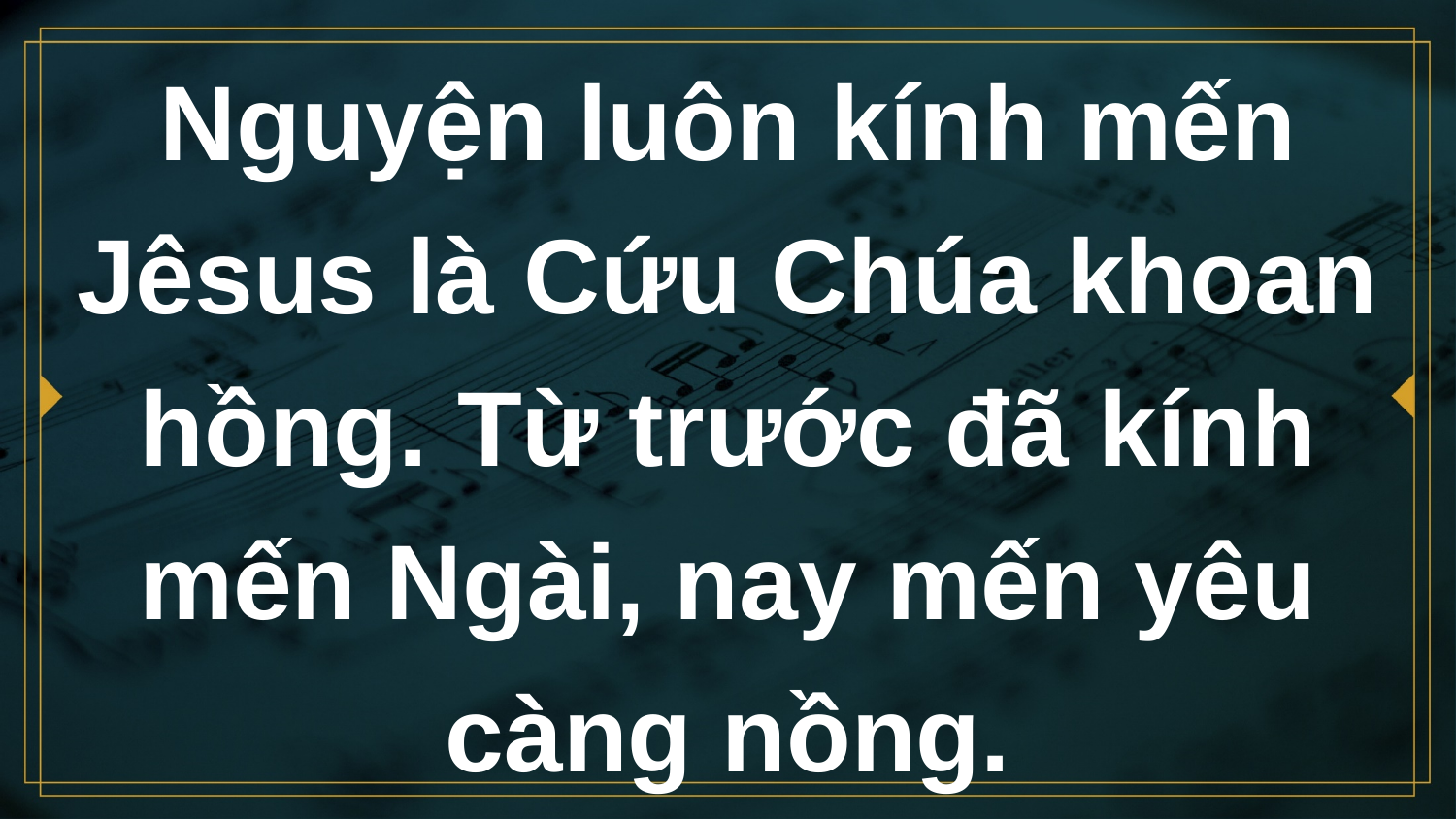

# Nguyện luôn kính mến Jêsus là Cứu Chúa khoan hồng. Từ trước đã kính mến Ngài, nay mến yêu càng nồng.